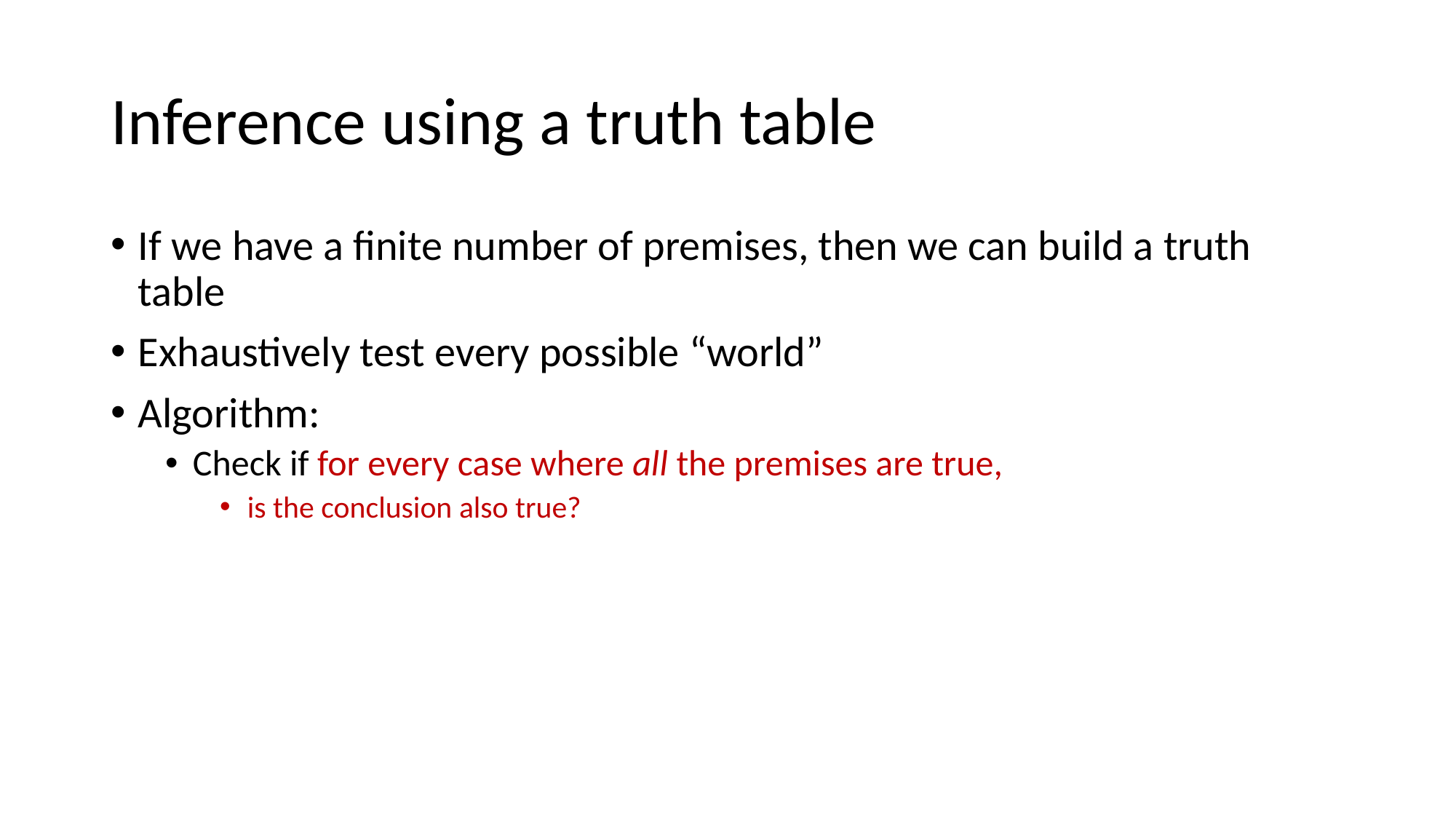

# Inference using a truth table
If we have a finite number of premises, then we can build a truth table
Exhaustively test every possible “world”
Algorithm:
Check if for every case where all the premises are true,
is the conclusion also true?